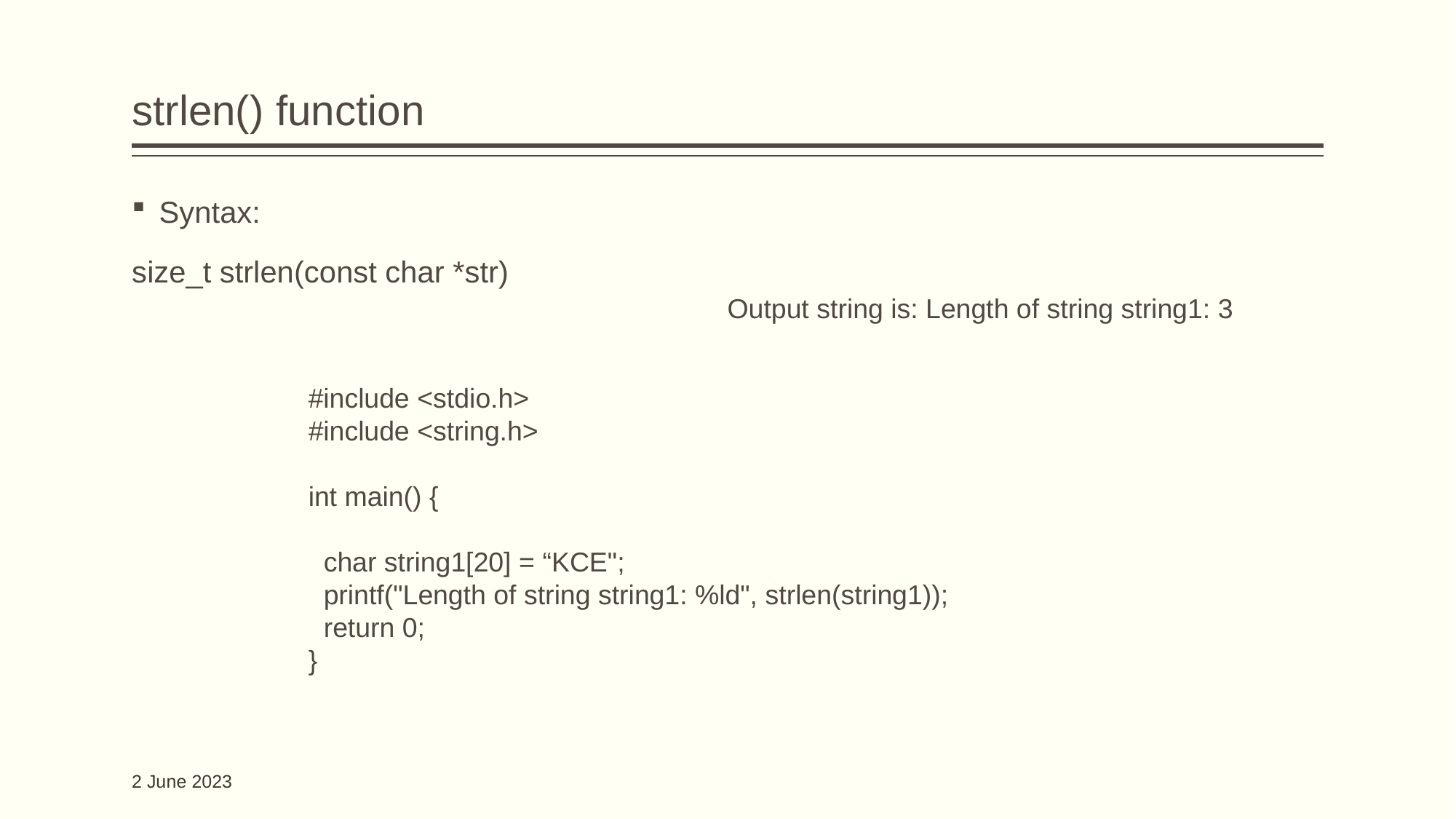

# strlen() function
Syntax:
size_t strlen(const char *str)
Output string is: Length of string string1: 3
#include <stdio.h>
#include <string.h>

int main() {

  char string1[20] = “KCE";
  printf("Length of string string1: %ld", strlen(string1));
  return 0;
}
2 June 2023